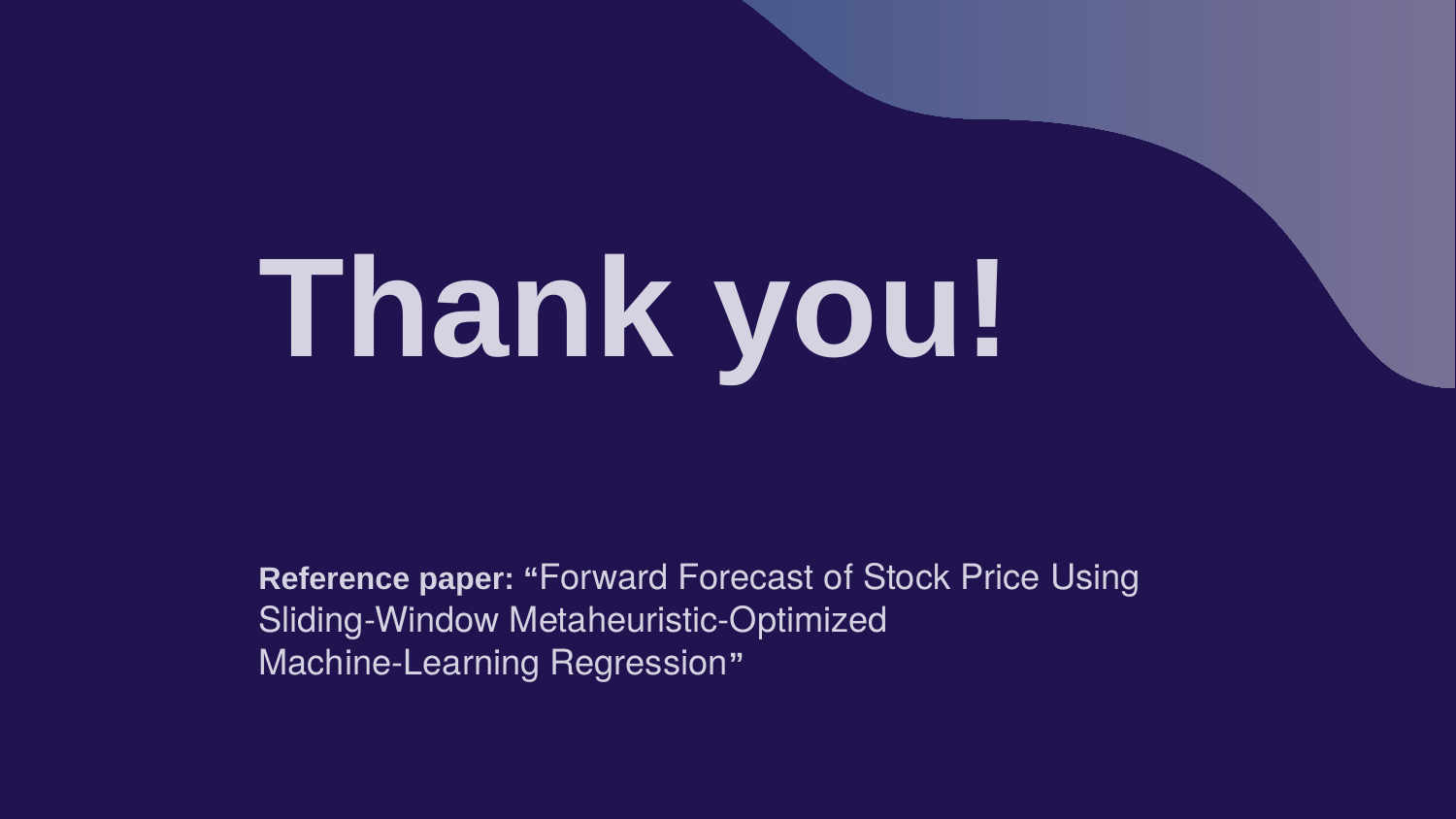

# Thank you! Reference paper: “Forward Forecast of Stock Price Using Sliding-Window Metaheuristic-Optimized Machine-Learning Regression”